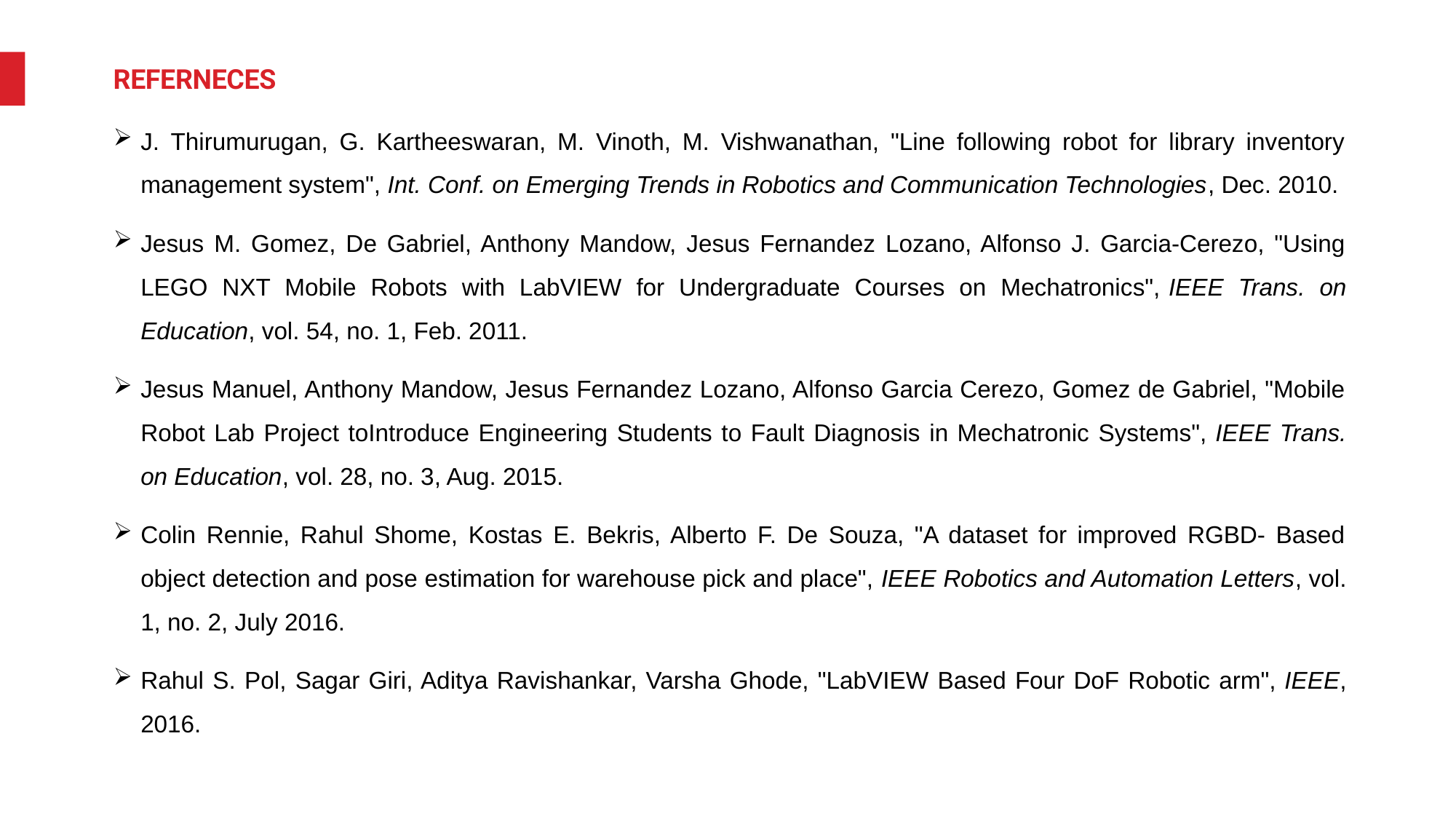

REFERNECES
J. Thirumurugan, G. Kartheeswaran, M. Vinoth, M. Vishwanathan, "Line following robot for library inventory management system", Int. Conf. on Emerging Trends in Robotics and Communication Technologies, Dec. 2010.
Jesus M. Gomez, De Gabriel, Anthony Mandow, Jesus Fernandez Lozano, Alfonso J. Garcia-Cerezo, "Using LEGO NXT Mobile Robots with LabVIEW for Undergraduate Courses on Mechatronics", IEEE Trans. on Education, vol. 54, no. 1, Feb. 2011.
Jesus Manuel, Anthony Mandow, Jesus Fernandez Lozano, Alfonso Garcia Cerezo, Gomez de Gabriel, "Mobile Robot Lab Project toIntroduce Engineering Students to Fault Diagnosis in Mechatronic Systems", IEEE Trans. on Education, vol. 28, no. 3, Aug. 2015.
Colin Rennie, Rahul Shome, Kostas E. Bekris, Alberto F. De Souza, "A dataset for improved RGBD- Based object detection and pose estimation for warehouse pick and place", IEEE Robotics and Automation Letters, vol. 1, no. 2, July 2016.
Rahul S. Pol, Sagar Giri, Aditya Ravishankar, Varsha Ghode, "LabVIEW Based Four DoF Robotic arm", IEEE, 2016.